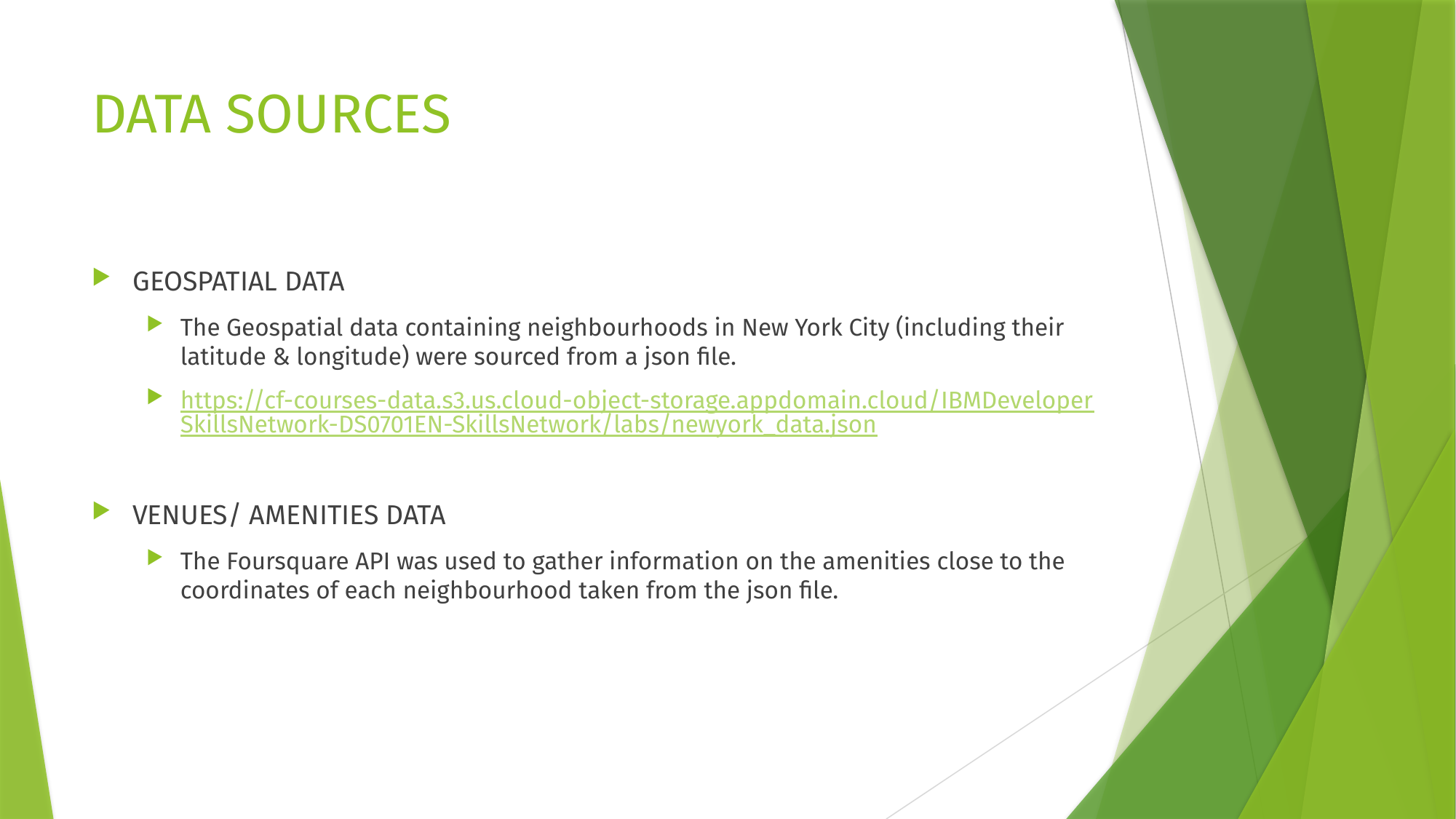

# DATA SOURCES
GEOSPATIAL DATA
The Geospatial data containing neighbourhoods in New York City (including their latitude & longitude) were sourced from a json file.
https://cf-courses-data.s3.us.cloud-object-storage.appdomain.cloud/IBMDeveloperSkillsNetwork-DS0701EN-SkillsNetwork/labs/newyork_data.json

VENUES/ AMENITIES DATA
The Foursquare API was used to gather information on the amenities close to the coordinates of each neighbourhood taken from the json file.